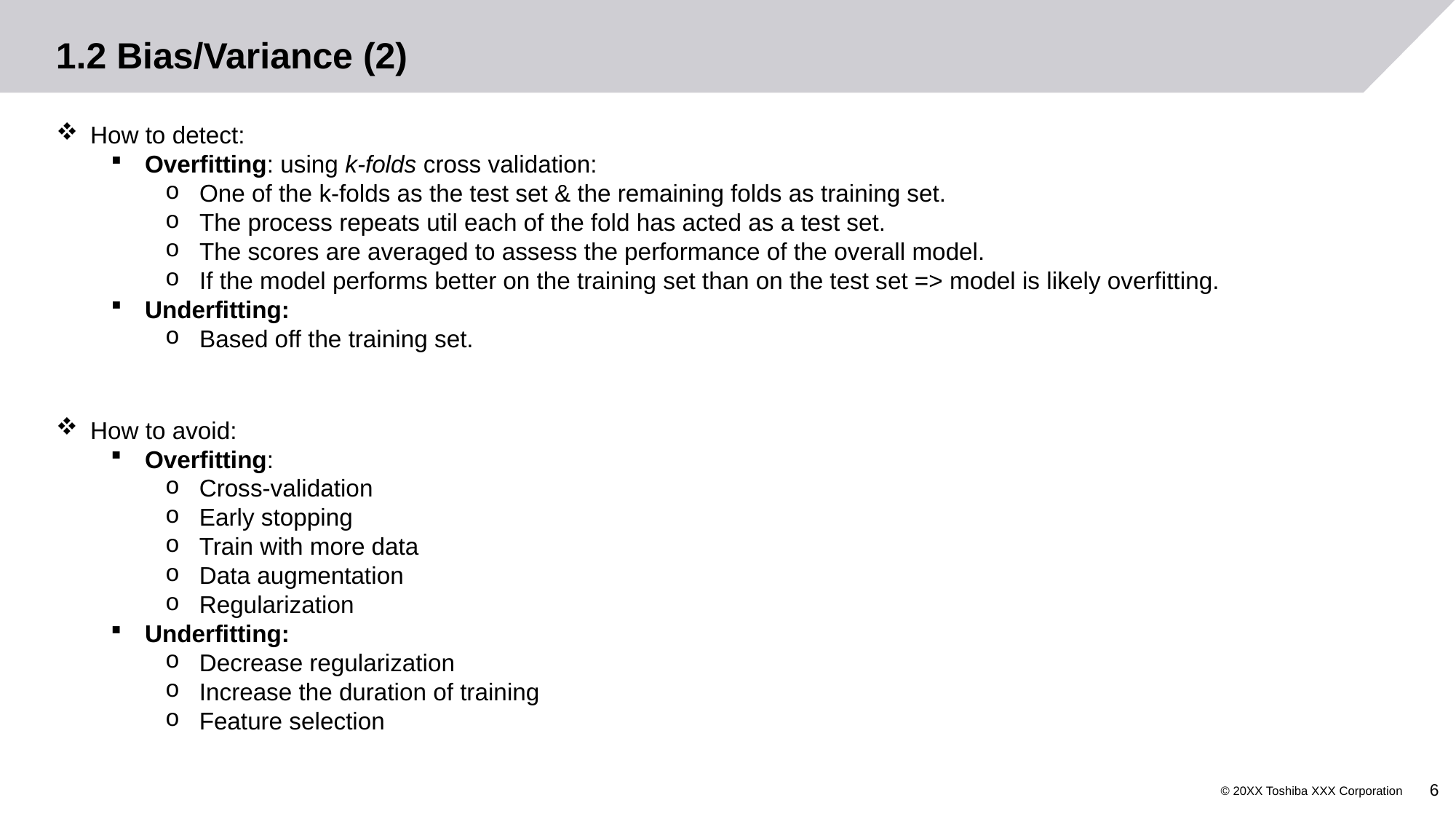

# 1.2 Bias/Variance (2)
How to detect:
Overfitting: using k-folds cross validation:
One of the k-folds as the test set & the remaining folds as training set.
The process repeats util each of the fold has acted as a test set.
The scores are averaged to assess the performance of the overall model.
If the model performs better on the training set than on the test set => model is likely overfitting.
Underfitting:
Based off the training set.
How to avoid:
Overfitting:
Cross-validation
Early stopping
Train with more data
Data augmentation
Regularization
Underfitting:
Decrease regularization
Increase the duration of training
Feature selection